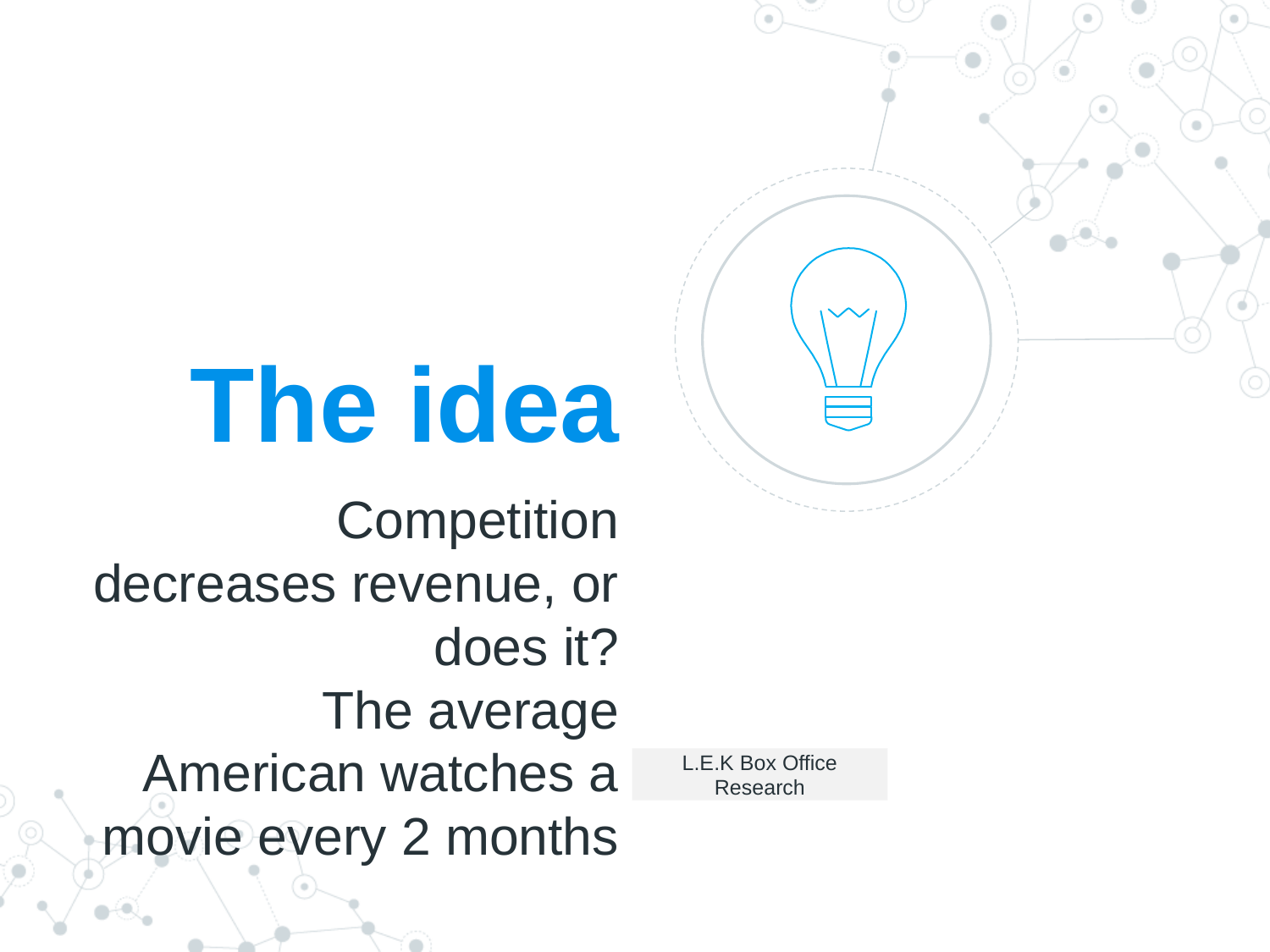

The idea
Competition decreases revenue, or does it?
The average American watches a movie every 2 months
L.E.K Box Office Research